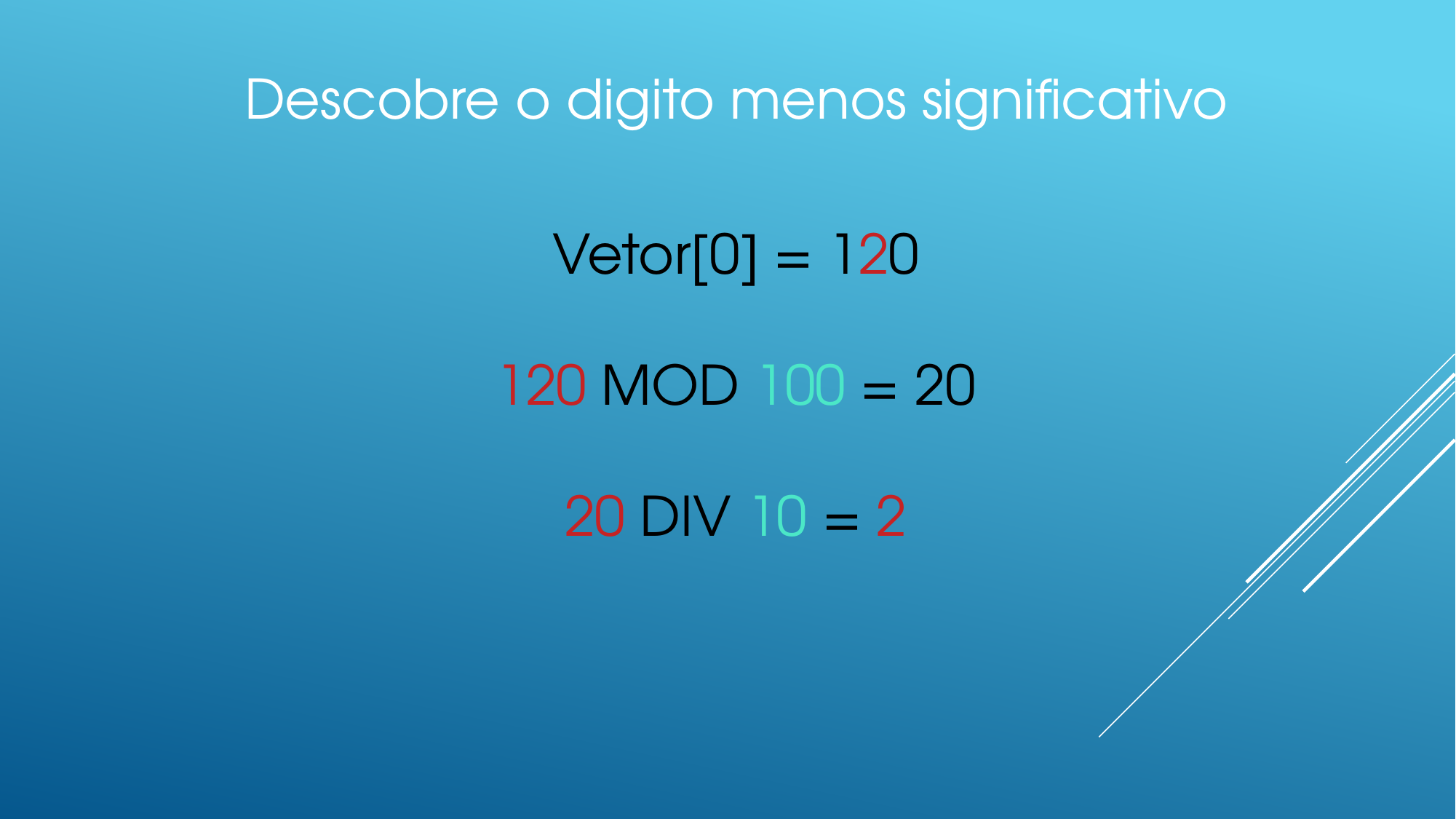

Descobre o digito menos significativo
Vetor[0] = 120

120 MOD 100 = 20

20 DIV 10 = 2